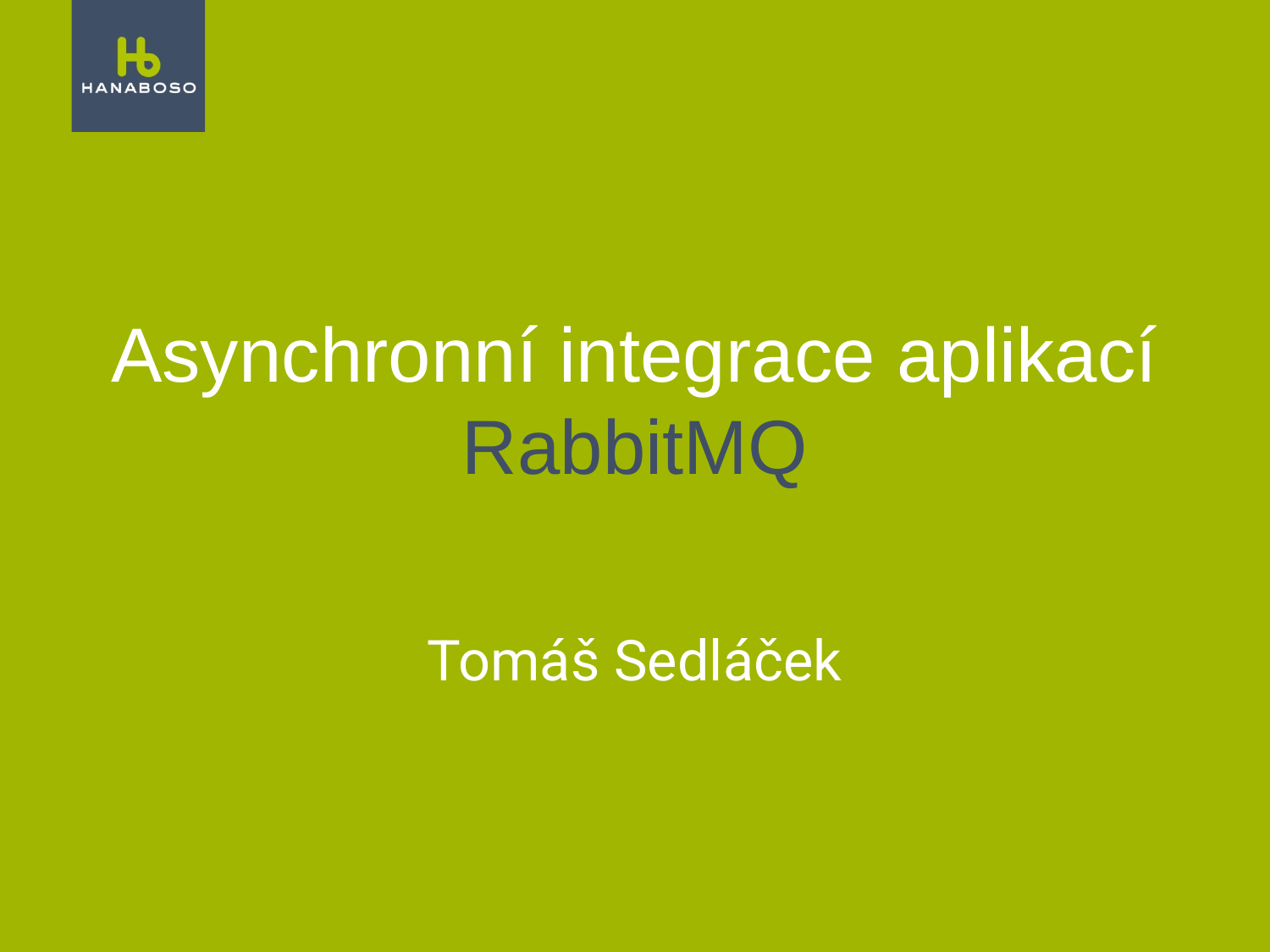

# Asynchronní integrace aplikací RabbitMQ

Tomáš Sedláček